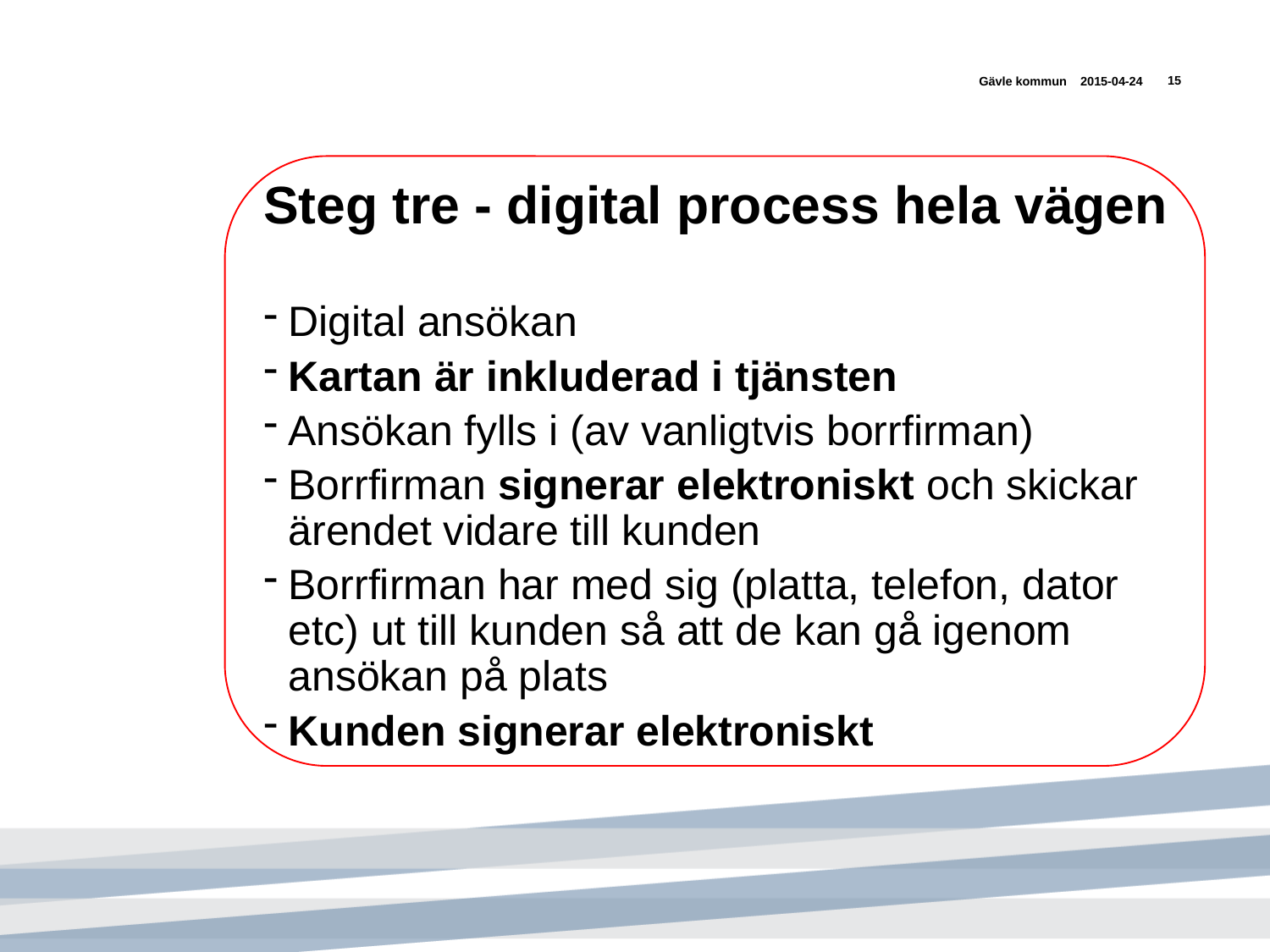

Gävle kommun
2015-04-24
15
# Steg tre - digital process hela vägen

Digital ansökan
Kartan är inkluderad i tjänsten
Ansökan fylls i (av vanligtvis borrfirman)
Borrfirman signerar elektroniskt och skickar ärendet vidare till kunden
Borrfirman har med sig (platta, telefon, dator etc) ut till kunden så att de kan gå igenom ansökan på plats
Kunden signerar elektroniskt